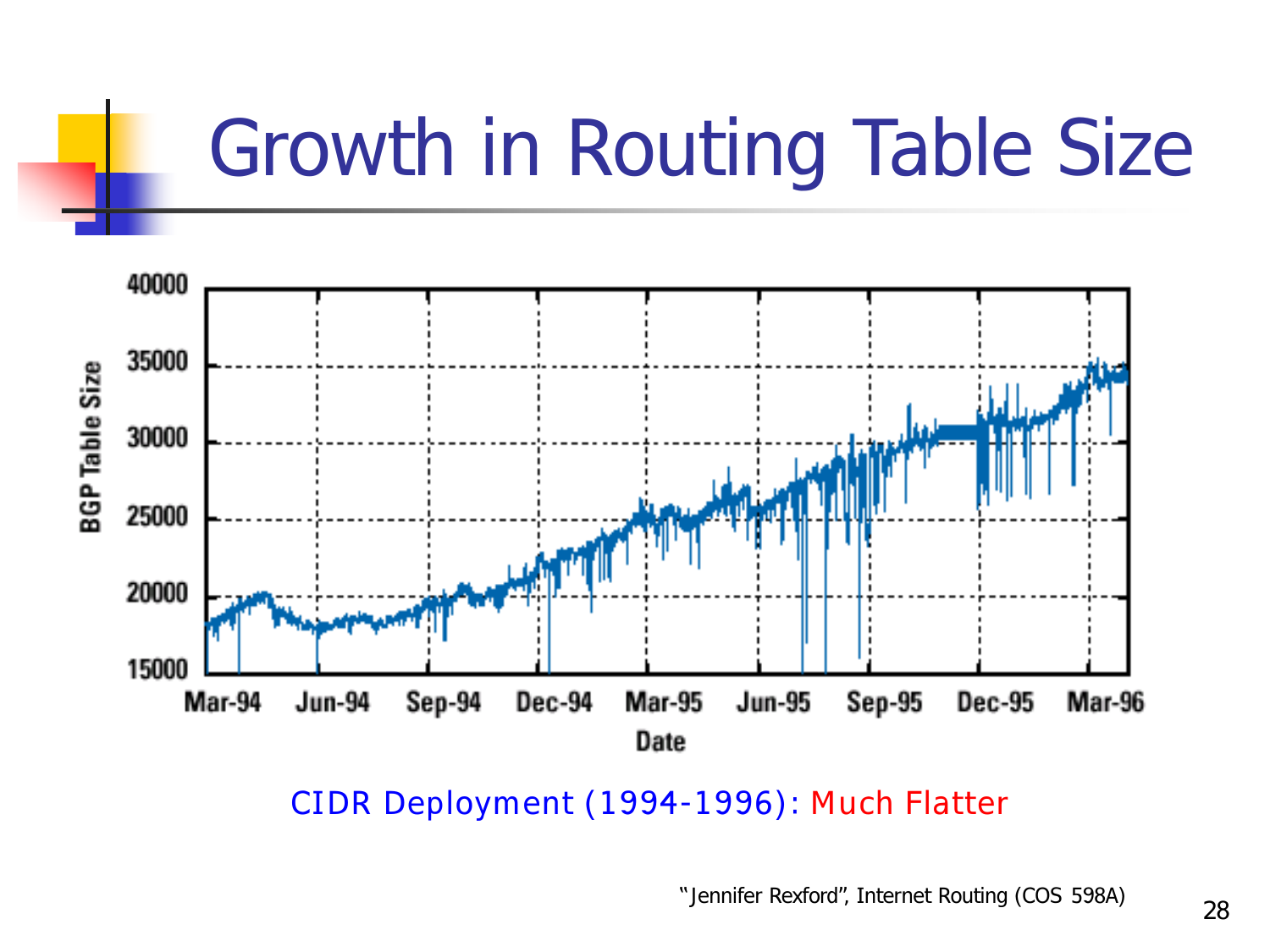

# Growth in Routing Table Size

CIDR Deployment (1994-1996): Much Flatter
“Jennifer Rexford”, Internet Routing (COS 598A)
28